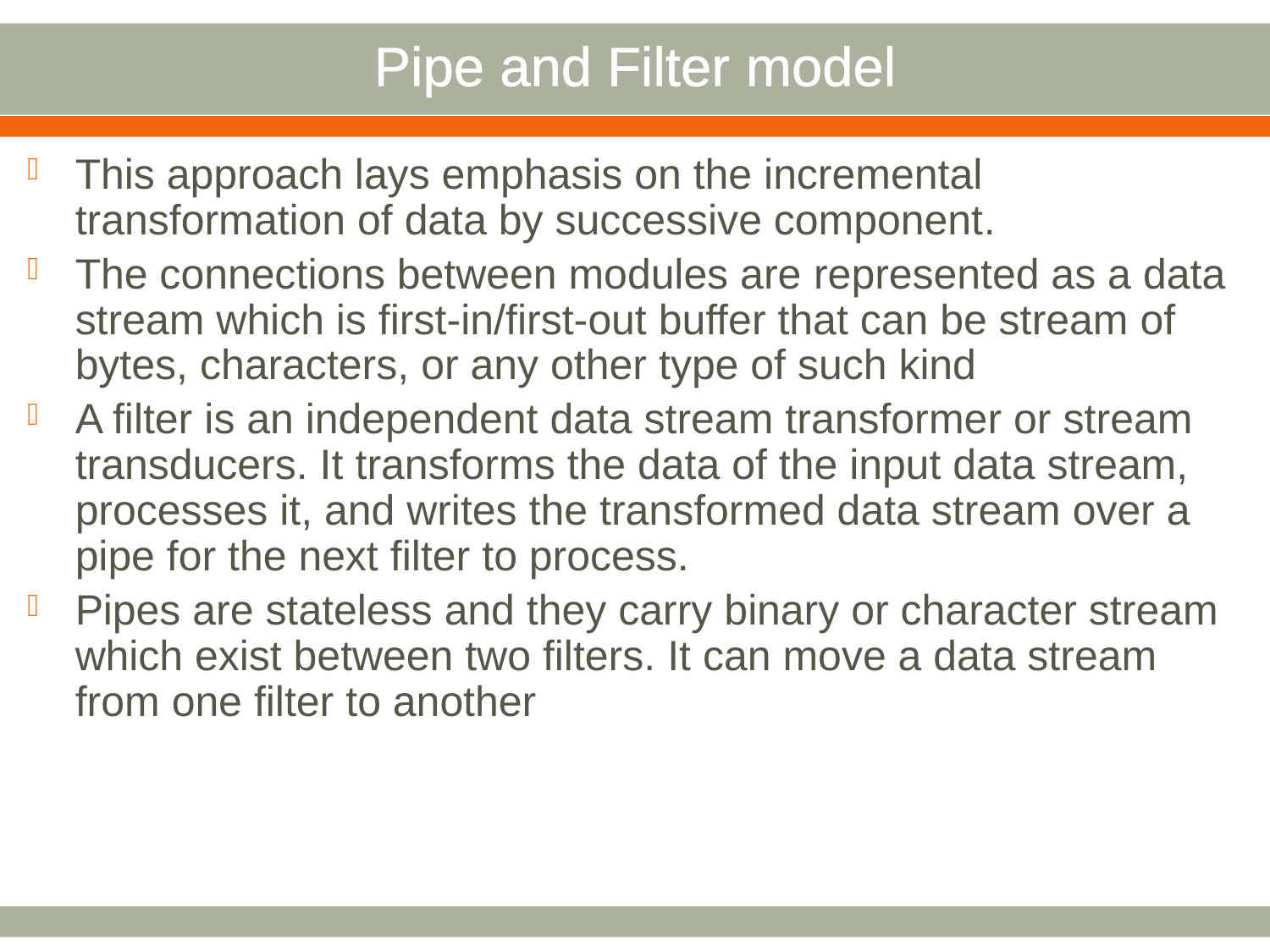

# Pipe and Filter model
This approach lays emphasis on the incremental transformation of data by successive component.
The connections between modules are represented as a data stream which is first-in/first-out buffer that can be stream of bytes, characters, or any other type of such kind
A filter is an independent data stream transformer or stream transducers. It transforms the data of the input data stream, processes it, and writes the transformed data stream over a pipe for the next filter to process.
Pipes are stateless and they carry binary or character stream which exist between two filters. It can move a data stream from one filter to another